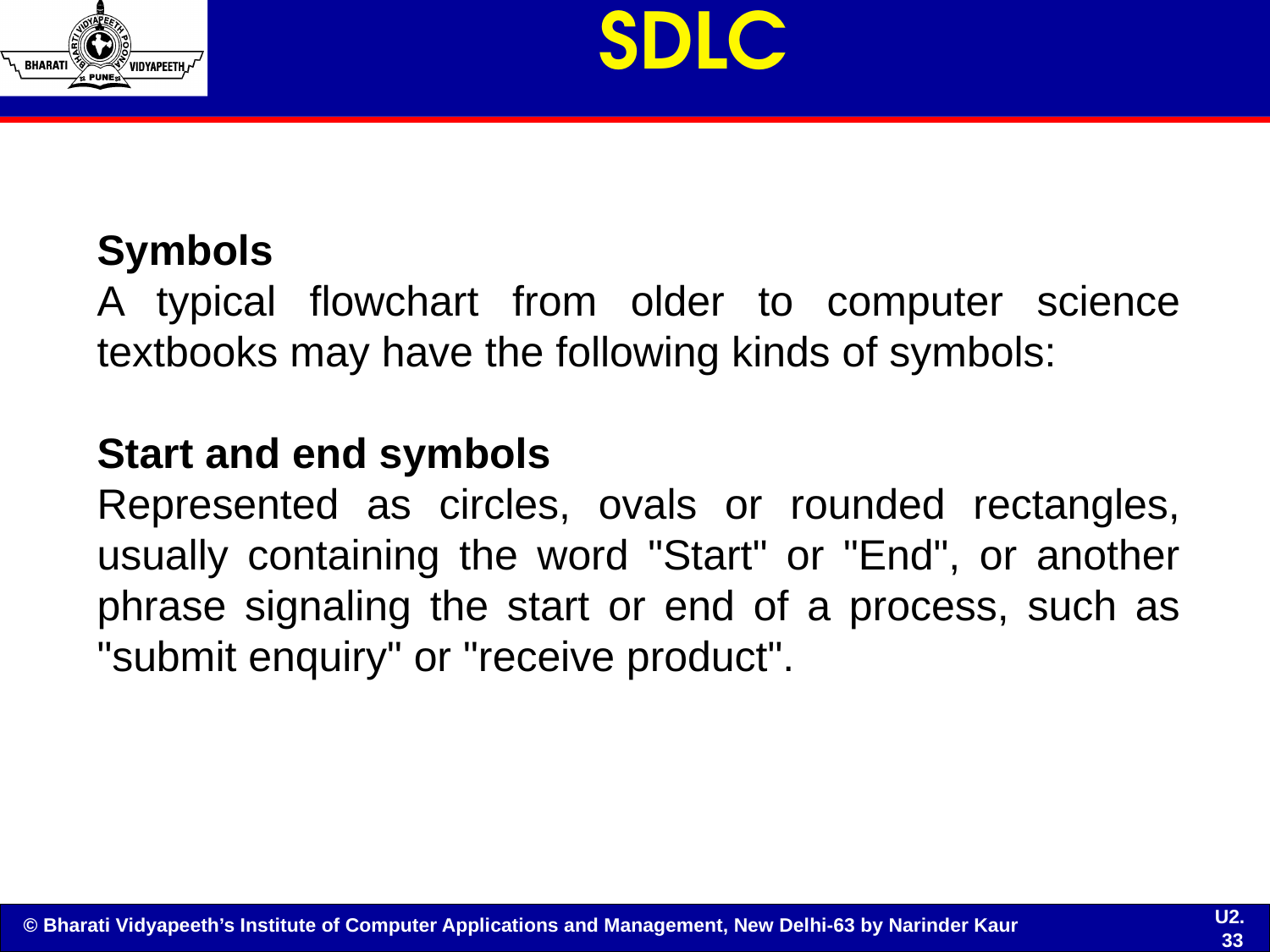

# SDLC

Symbols
A typical flowchart from older to computer science textbooks may have the following kinds of symbols:

Start and end symbols
Represented as circles, ovals or rounded rectangles, usually containing the word "Start" or "End", or another phrase signaling the start or end of a process, such as "submit enquiry" or "receive product".